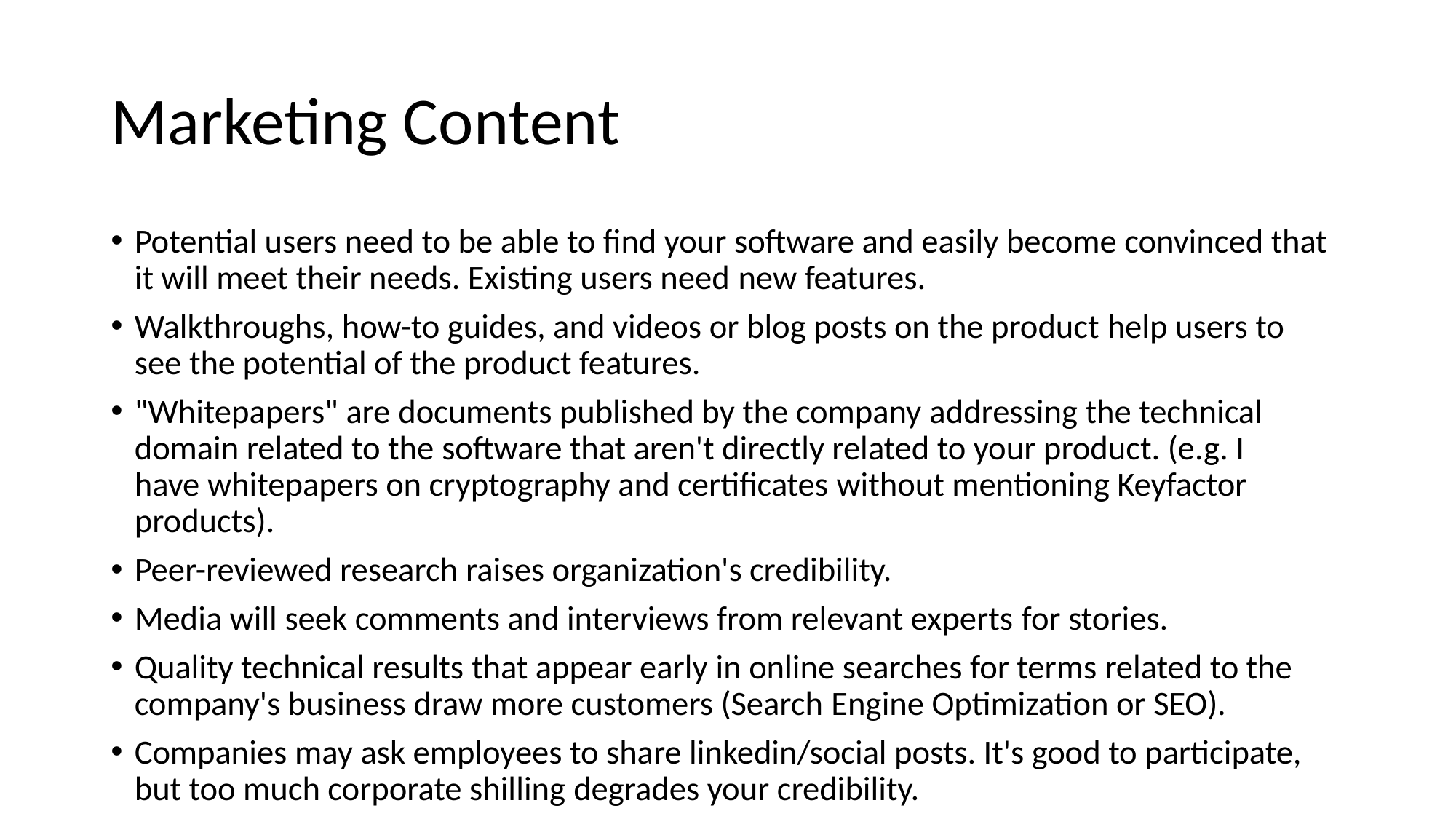

# Marketing Content
Potential users need to be able to find your software and easily become convinced that it will meet their needs. Existing users need new features.
Walkthroughs, how-to guides, and videos or blog posts on the product help users to see the potential of the product features.
"Whitepapers" are documents published by the company addressing the technical domain related to the software that aren't directly related to your product. (e.g. I have whitepapers on cryptography and certificates without mentioning Keyfactor products).
Peer-reviewed research raises organization's credibility.
Media will seek comments and interviews from relevant experts for stories.
Quality technical results that appear early in online searches for terms related to the company's business draw more customers (Search Engine Optimization or SEO).
Companies may ask employees to share linkedin/social posts. It's good to participate, but too much corporate shilling degrades your credibility.